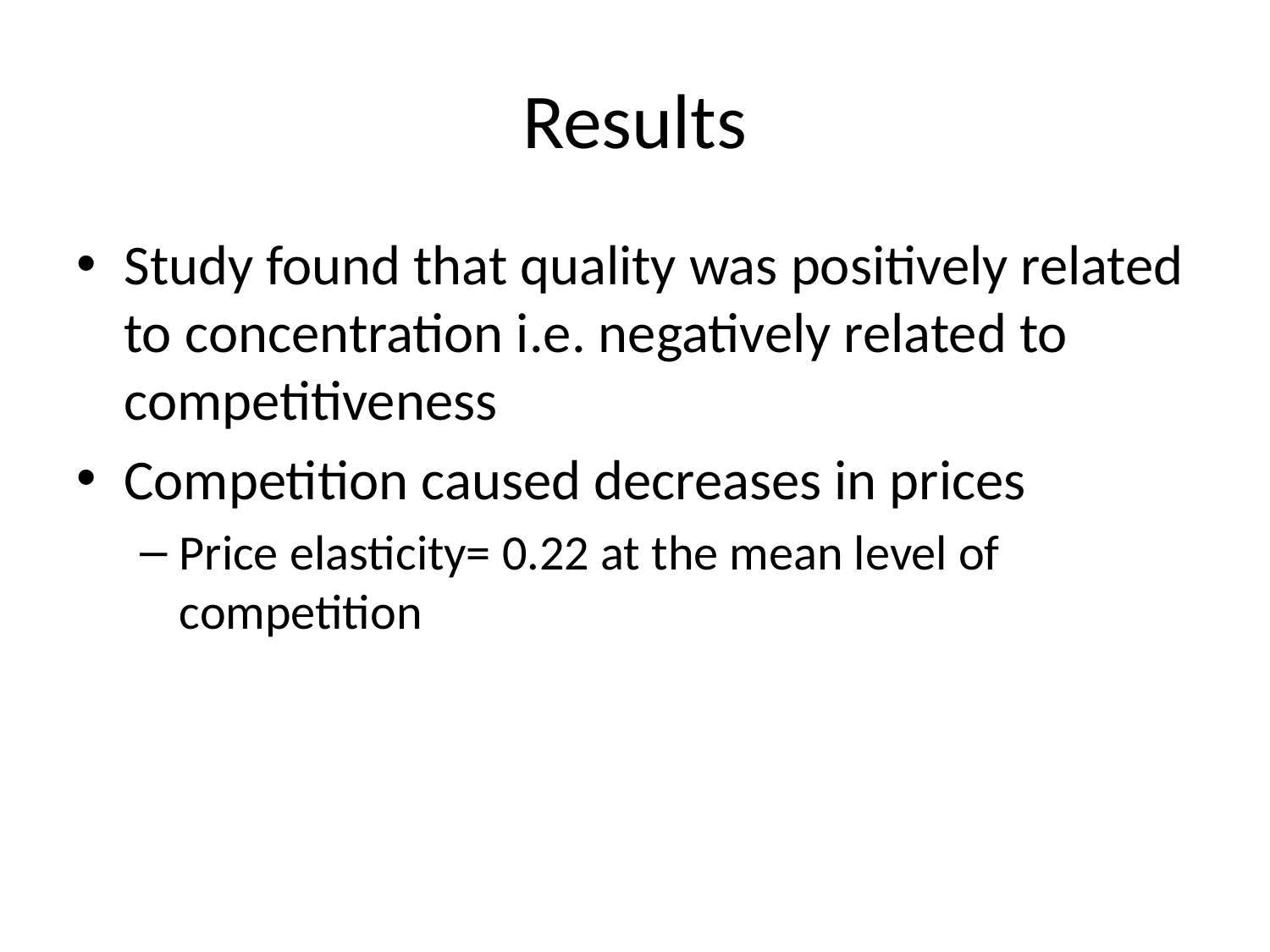

# Results
Study found that quality was positively related to concentration i.e. negatively related to competitiveness
Competition caused decreases in prices
Price elasticity= 0.22 at the mean level of competition